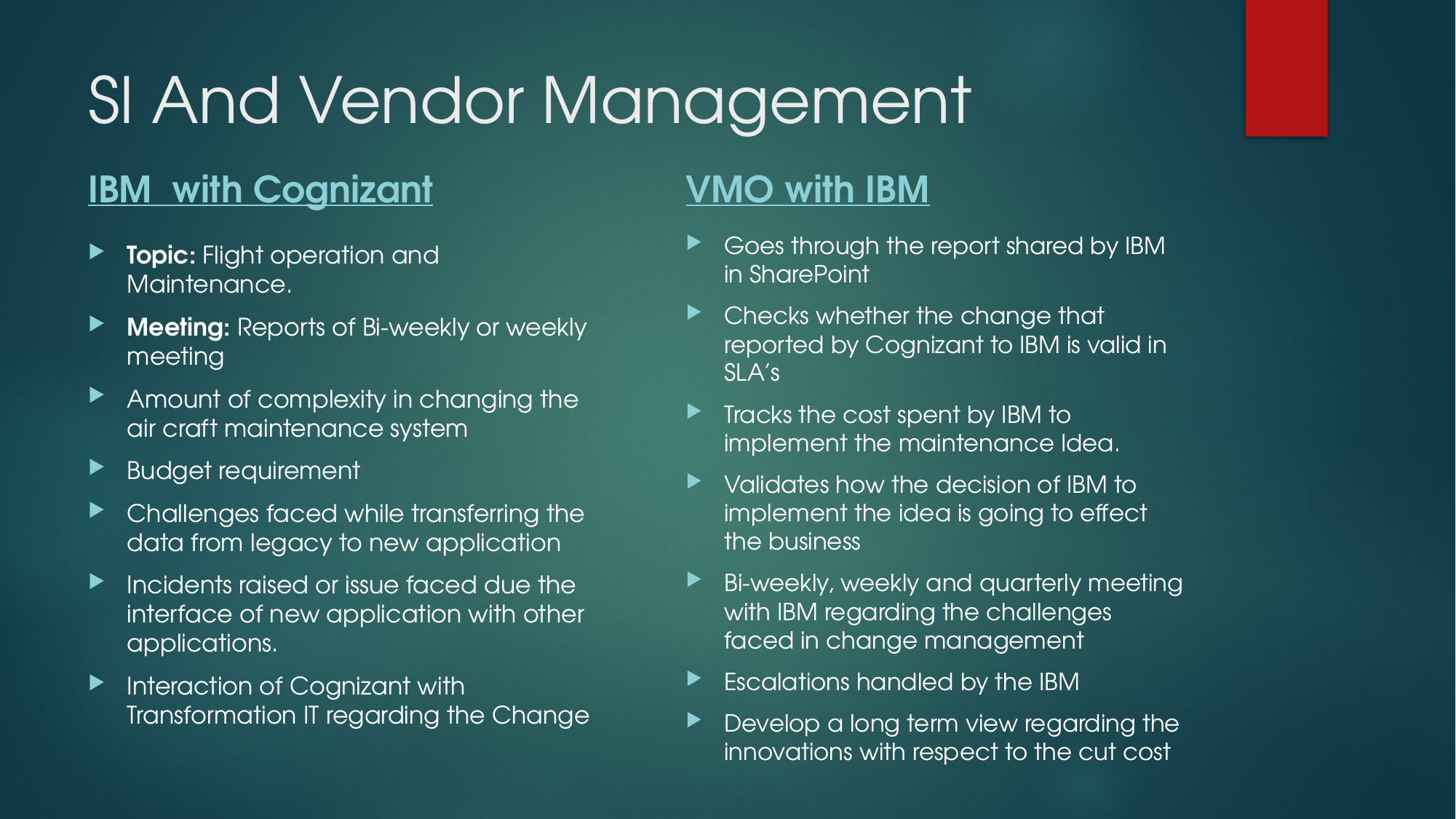

# SI And Vendor Management
IBM  with Cognizant
VMO with IBM
Goes through the report shared by IBM in SharePoint
Checks whether the change that reported by Cognizant to IBM is valid in SLA’s
Tracks the cost spent by IBM to implement the maintenance Idea.
Validates how the decision of IBM to implement the idea is going to effect the business
Bi-weekly, weekly and quarterly meeting with IBM regarding the challenges faced in change management
Escalations handled by the IBM
Develop a long term view regarding the innovations with respect to the cut cost

Topic: Flight operation and Maintenance.
Meeting: Reports of Bi-weekly or weekly meeting
Amount of complexity in changing the air craft maintenance system
Budget requirement
Challenges faced while transferring the data from legacy to new application
Incidents raised or issue faced due the interface of new application with other applications.
Interaction of Cognizant with Transformation IT regarding the Change